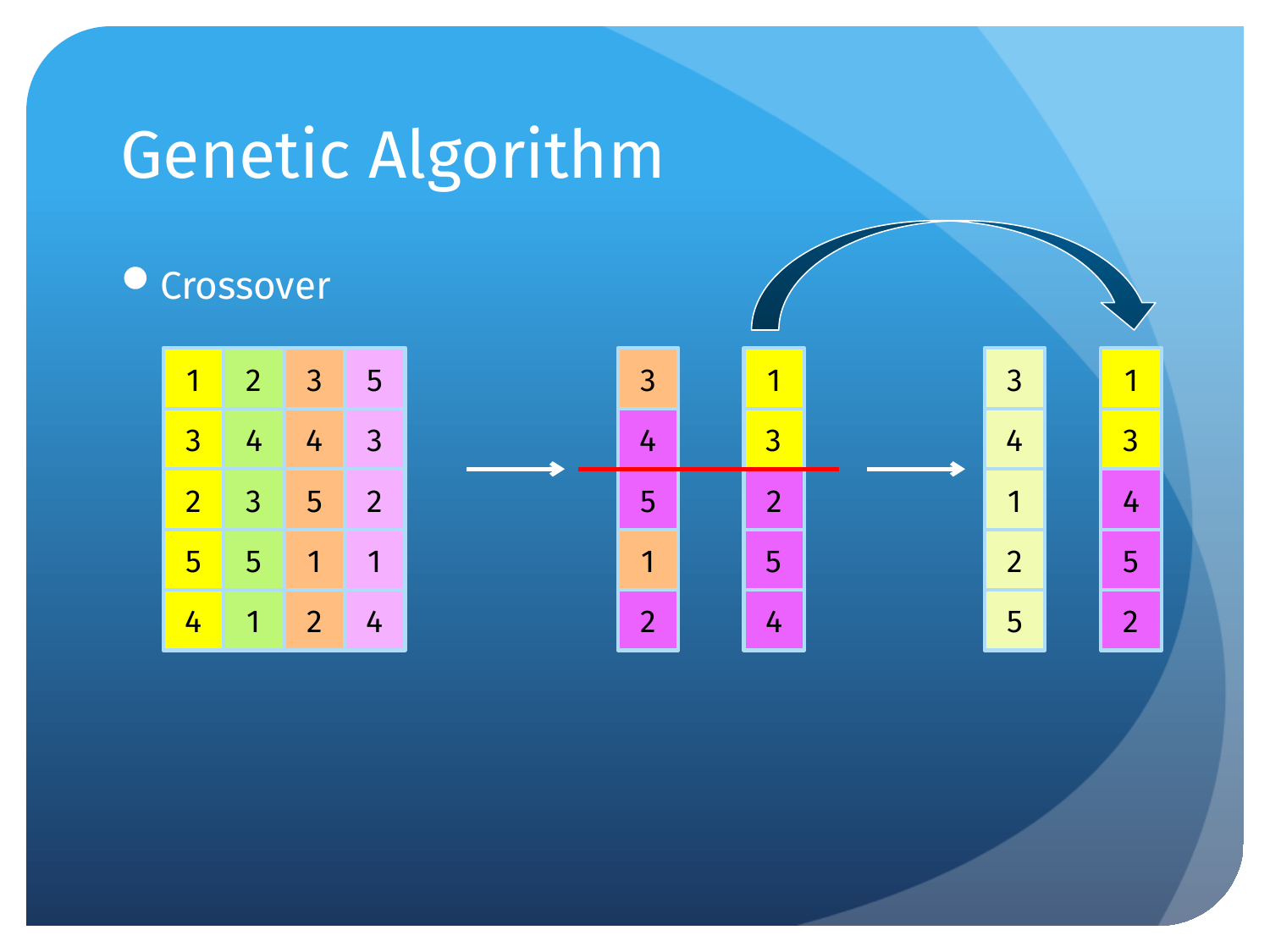

# Genetic Algorithm

Crossover
1
2
3
5
3
1
3
1
3
4
4
3
4
3
4
3
2
3
5
2
5
2
1
4
5
5
1
1
1
5
2
5
4
1
2
4
2
4
5
2